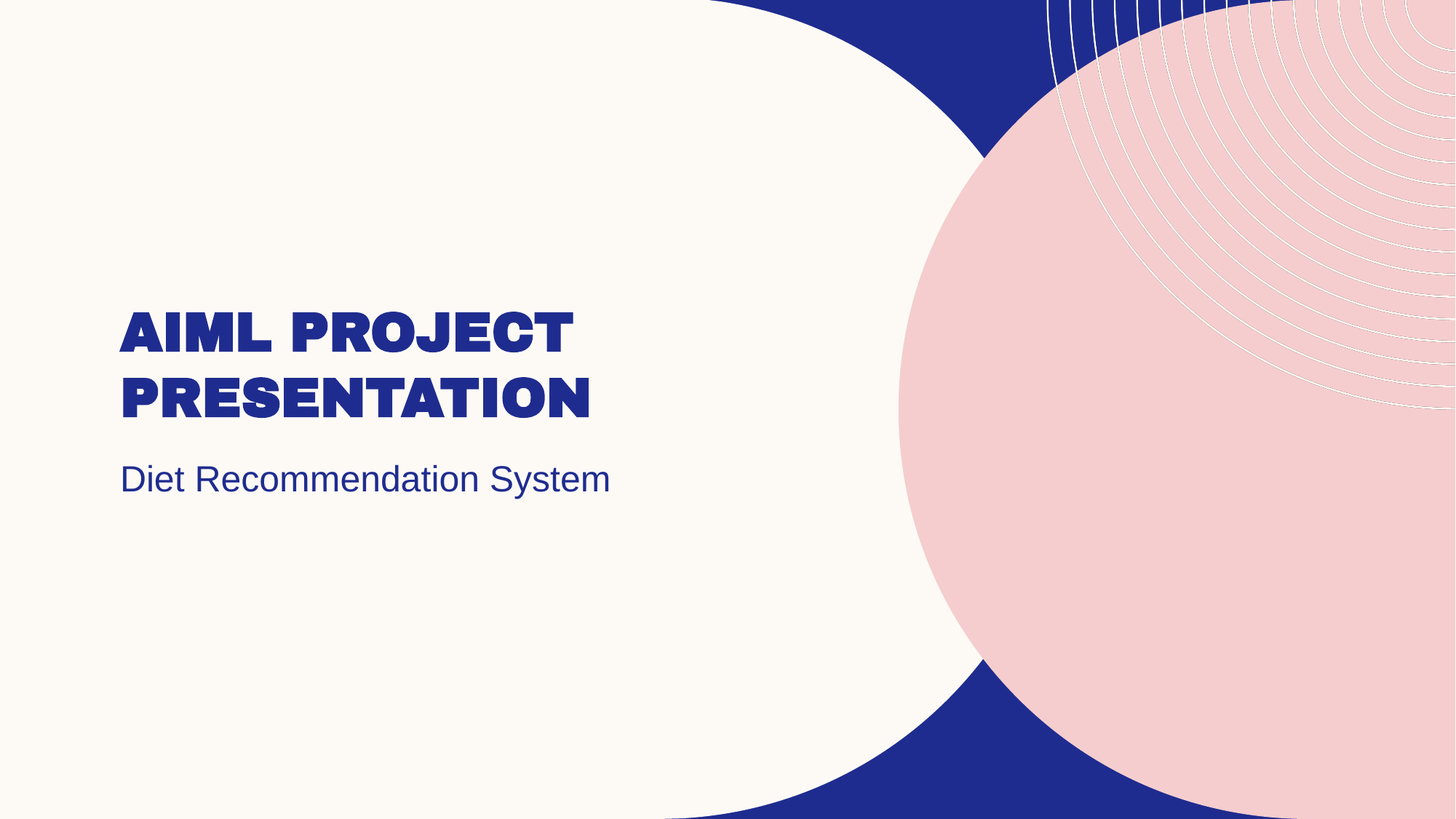

# Aiml project presentation
Diet Recommendation System